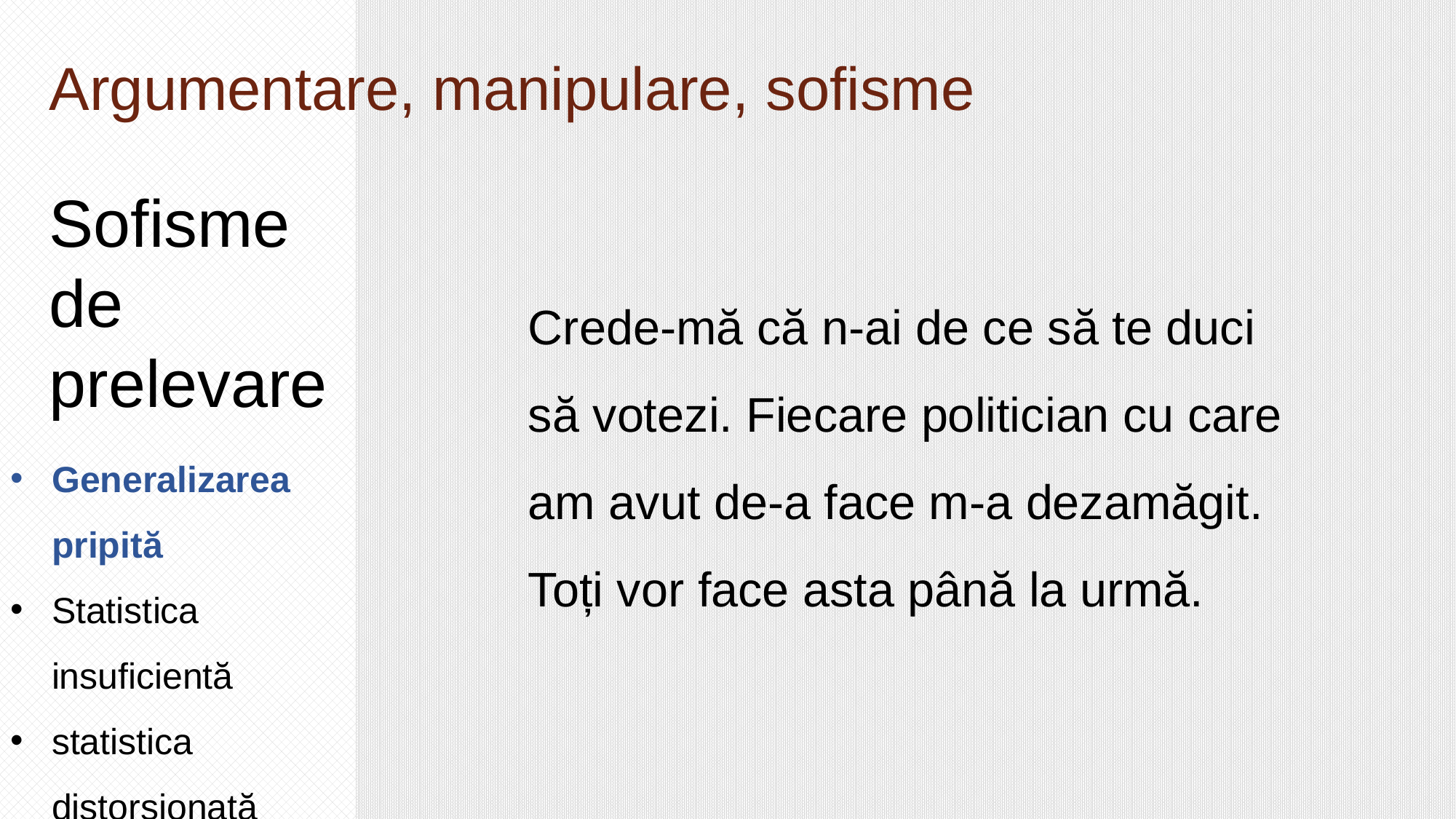

Argumentare, manipulare, sofisme
Sofisme de prelevare
Crede-mă că n-ai de ce să te duci să votezi. Fiecare politician cu care am avut de-a face m-a dezamăgit. Toți vor face asta până la urmă.

Generalizarea pripită
Statistica insuficientă
statistica distorsionată